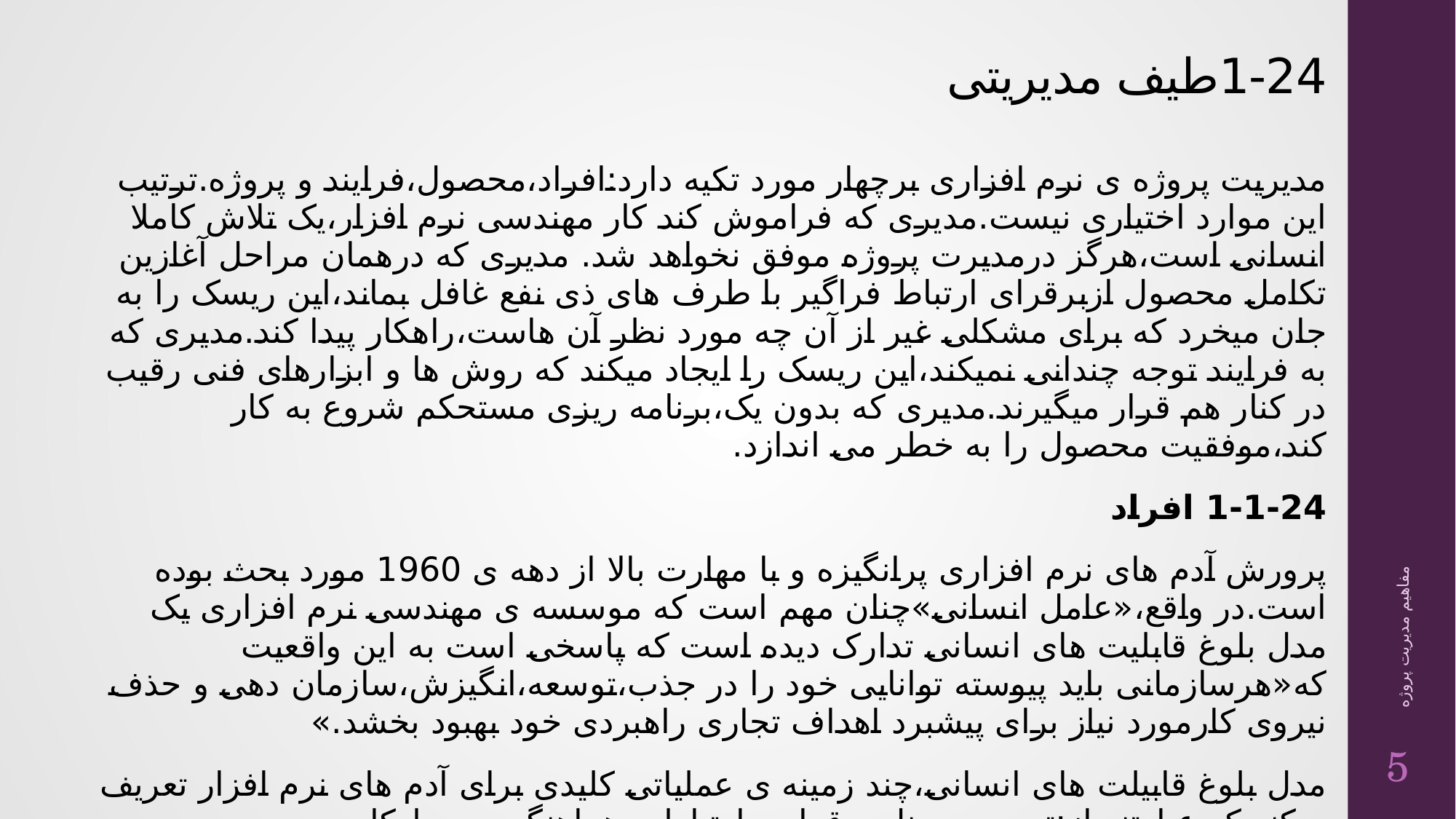

# 1-24طیف مدیریتی
مدیریت پروژه ی نرم افزاری برچهار مورد تکیه دارد:افراد،محصول،فرایند و پروژه.ترتیب این موارد اختیاری نیست.مدیری که فراموش کند کار مهندسی نرم افزار،یک تلاش کاملا انسانی است،هرگز درمدیرت پروژه موفق نخواهد شد. مدیری که درهمان مراحل آغازین تکامل محصول ازبرقرای ارتباط فراگیر با طرف های ذی نفع غافل بماند،این ریسک را به جان میخرد که برای مشکلی غیر از آن چه مورد نظر آن هاست،راهکار پیدا کند.مدیری که به فرایند توجه چندانی نمیکند،این ریسک را ایجاد میکند که روش ها و ابزارهای فنی رقیب در کنار هم قرار میگیرند.مدیری که بدون یک،برنامه ریزی مستحکم شروع به کار کند،موفقیت محصول را به خطر می اندازد.
1-1-24 افراد
پرورش آدم های نرم افزاری پرانگیزه و با مهارت بالا از دهه ی 1960 مورد بحث بوده است.در واقع،«عامل انسانی»چنان مهم است که موسسه ی مهندسی نرم افزاری یک مدل بلوغ قابلیت های انسانی تدارک دیده است که پاسخی است به این واقعیت که«هرسازمانی باید پیوسته توانایی خود را در جذب،توسعه،انگیزش،سازمان دهی و حذف نیروی کارمورد نیاز برای پیشبرد اهداف تجاری راهبردی خود بهبود بخشد.»
مدل بلوغ قابیلت های انسانی،چند زمینه ی عملیاتی کلیدی برای آدم های نرم افزار تعریف میکند.که عبارتند از:تعیین پرسنل،برقراری ارتباط و هماهنگی،محیط کار،مدیریت کارایی،آموزش،جبران،تحلیل و توسعه ی رقابت،توسعه ی کاری،توسعه کارگروهی،توسعه تیمیوغیره.درسازمان هایی که به سطوح بالایی از مدل بلوغ قابلیت های انسانیدست پیدا میکنند،احتمال پیاده سازی اثربخش کارهای مدیریت پروژه ی نرم افزاری بسیار بیشتراست.

مفاهیم مدیریت پروژه
5